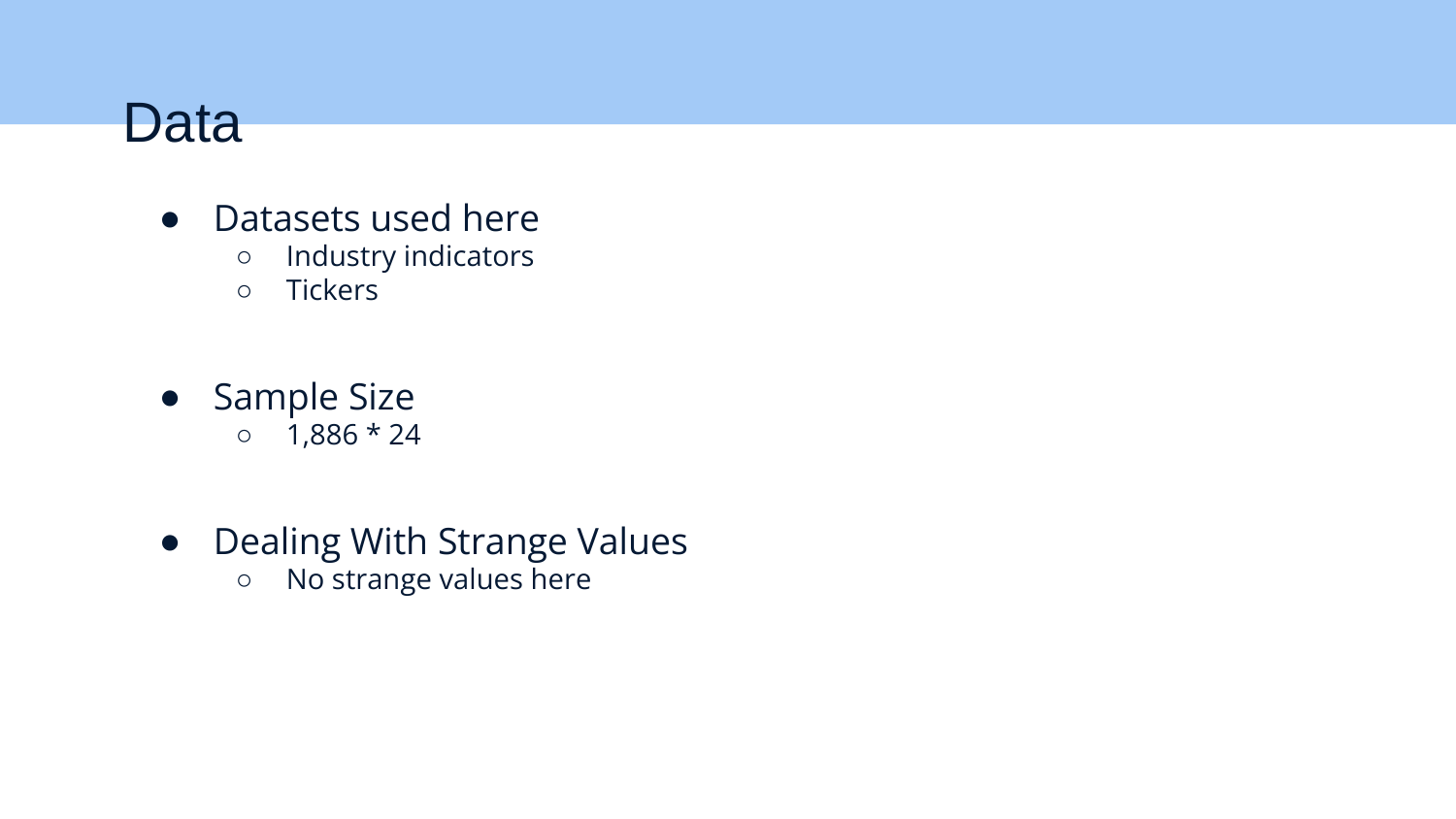

# Data
Datasets used here
Industry indicators
Tickers

Sample Size
1,886 * 24

Dealing With Strange Values
No strange values here